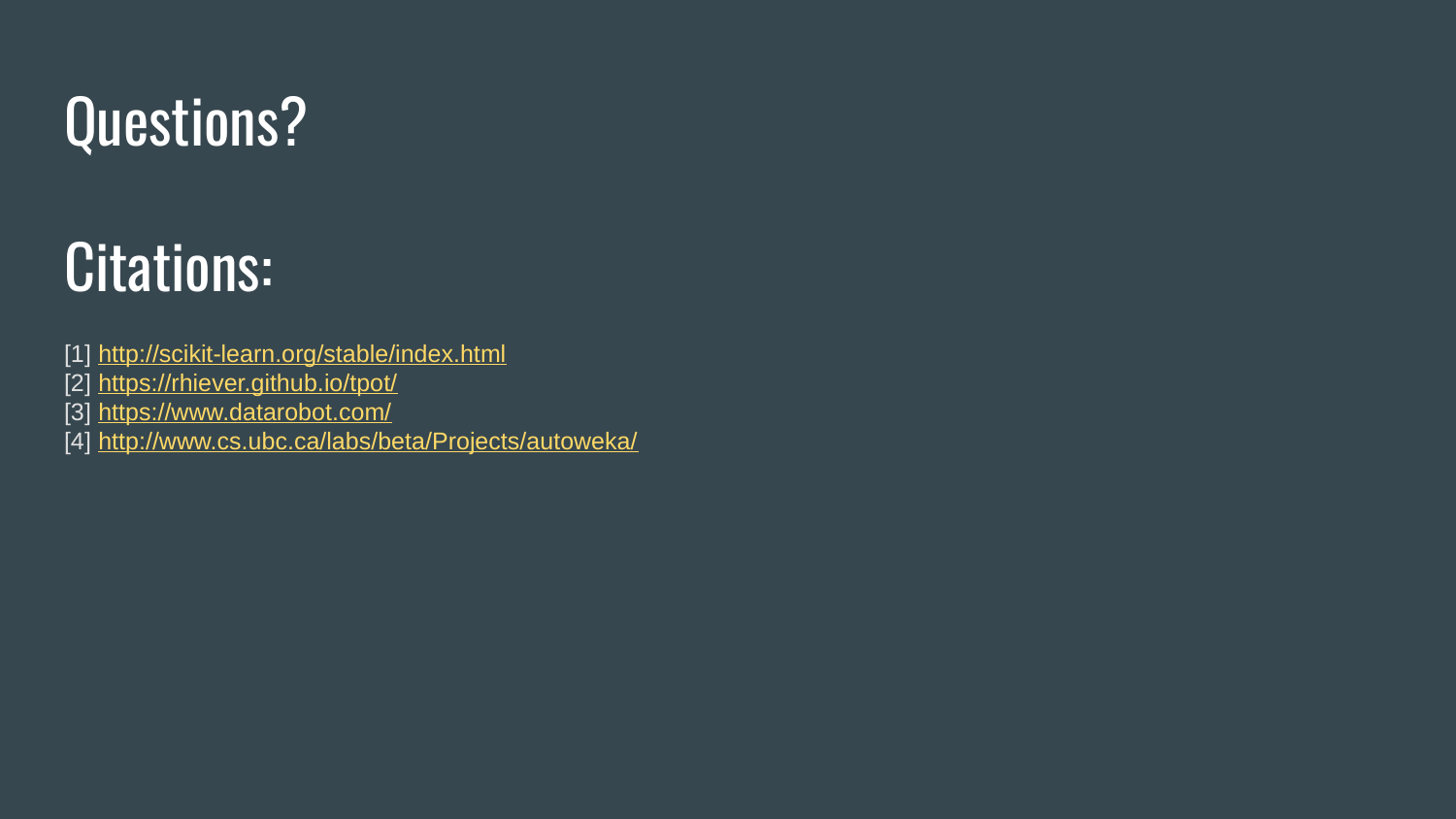

# Questions?

Citations:

[1] http://scikit-learn.org/stable/index.html
[2] https://rhiever.github.io/tpot/
[3] https://www.datarobot.com/
[4] http://www.cs.ubc.ca/labs/beta/Projects/autoweka/